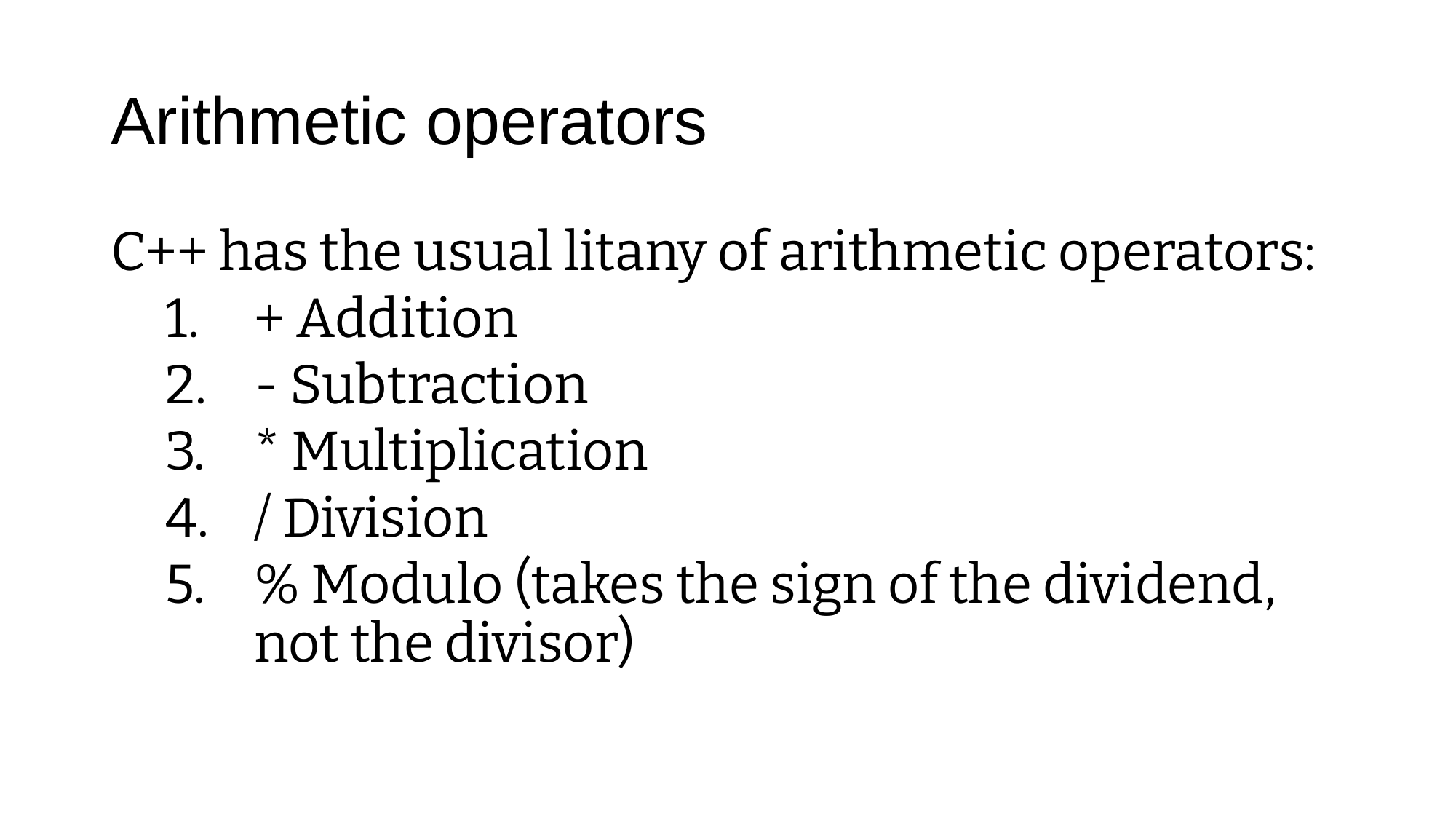

# Arithmetic operators
C++ has the usual litany of arithmetic operators:
+ Addition
- Subtraction
* Multiplication
/ Division
% Modulo (takes the sign of the dividend, not the divisor)